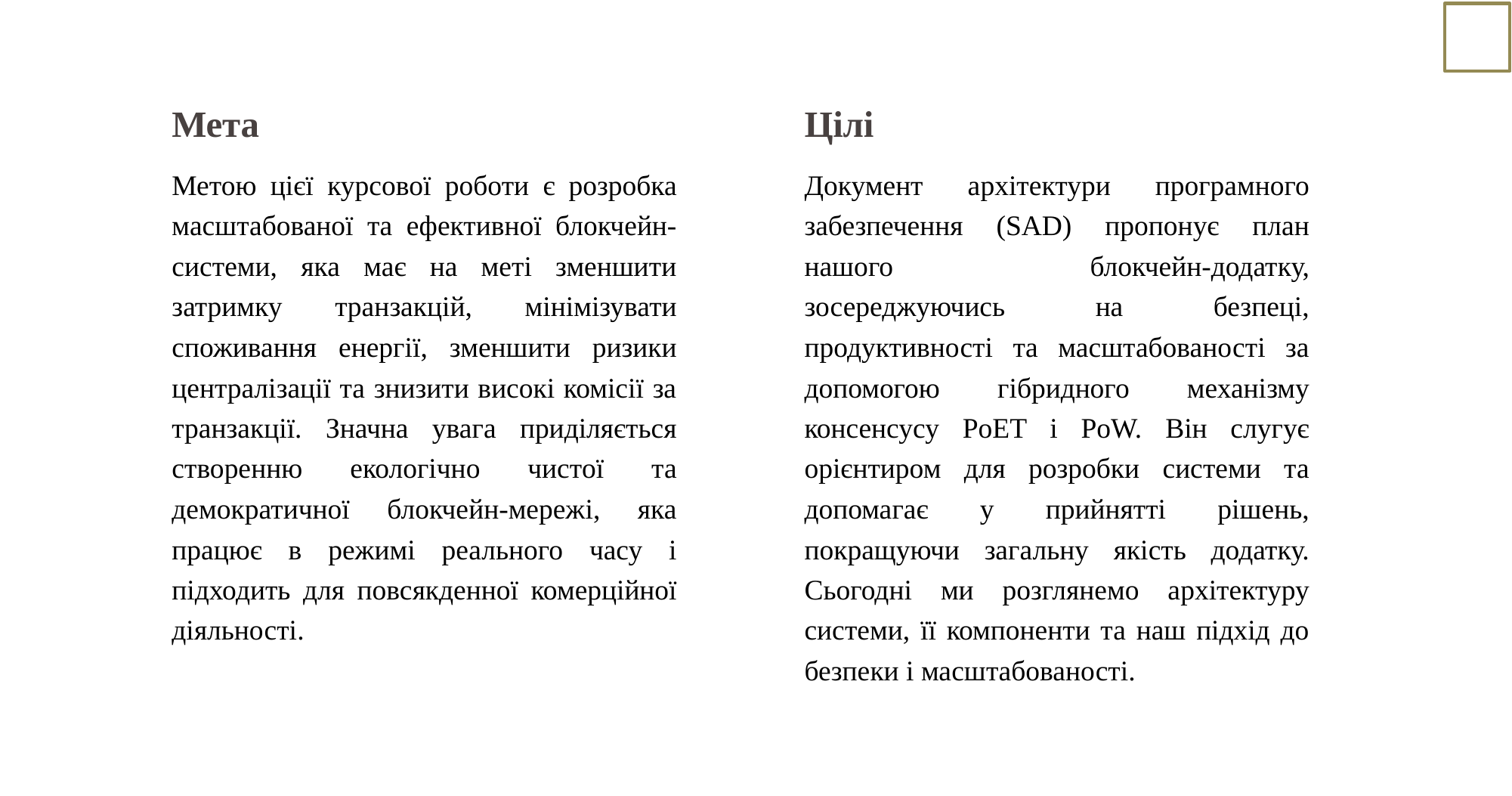

2
# Мета
Цілі
Метою цієї курсової роботи є розробка масштабованої та ефективної блокчейн-системи, яка має на меті зменшити затримку транзакцій, мінімізувати споживання енергії, зменшити ризики централізації та знизити високі комісії за транзакції. Значна увага приділяється створенню екологічно чистої та демократичної блокчейн-мережі, яка працює в режимі реального часу і підходить для повсякденної комерційної діяльності.
Документ архітектури програмного забезпечення (SAD) пропонує план нашого блокчейн-додатку, зосереджуючись на безпеці, продуктивності та масштабованості за допомогою гібридного механізму консенсусу PoET і PoW. Він слугує орієнтиром для розробки системи та допомагає у прийнятті рішень, покращуючи загальну якість додатку. Сьогодні ми розглянемо архітектуру системи, її компоненти та наш підхід до безпеки і масштабованості.